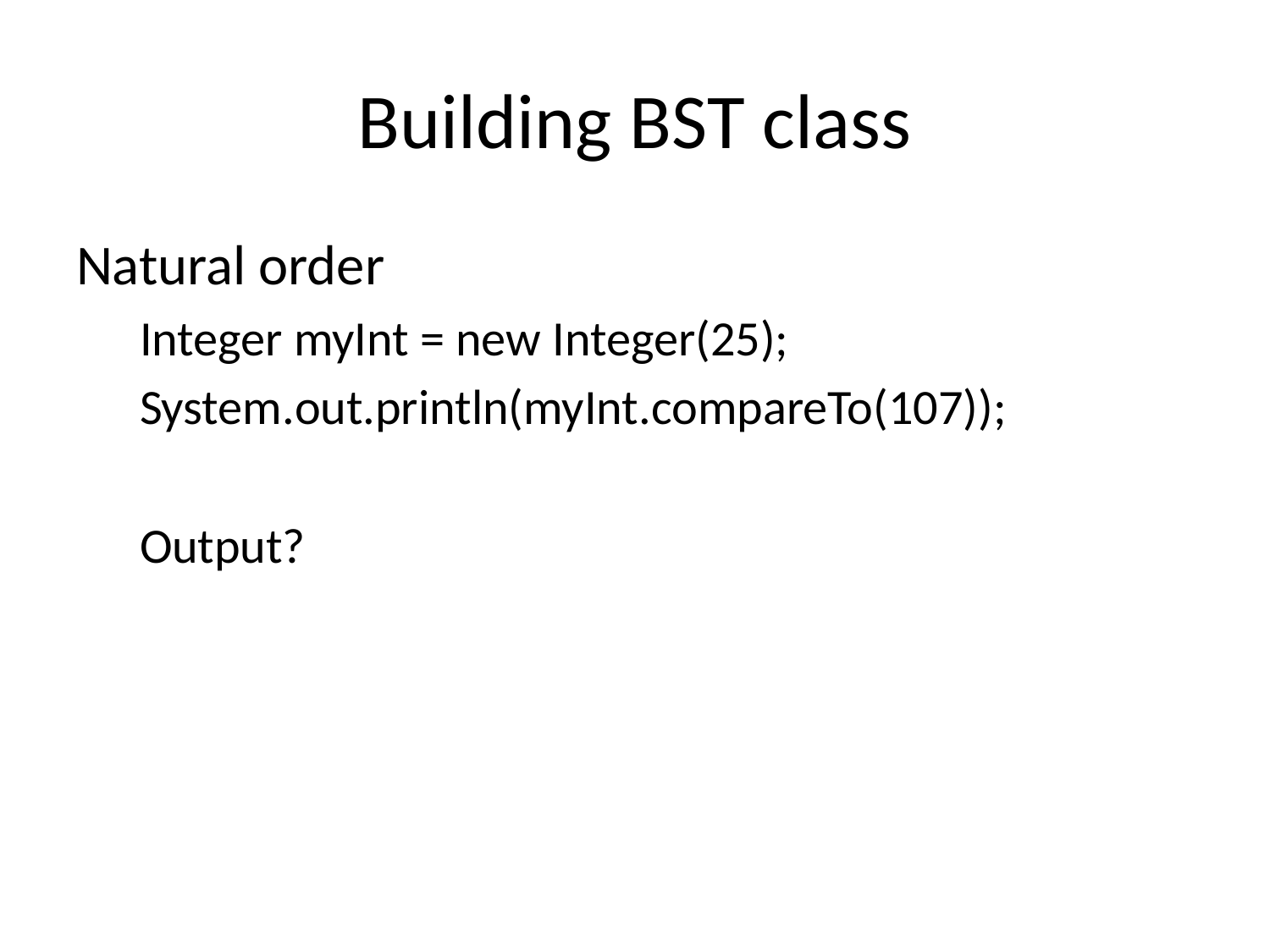

# Building BST class
Natural order
Integer myInt = new Integer(25);
System.out.println(myInt.compareTo(107));

Output?